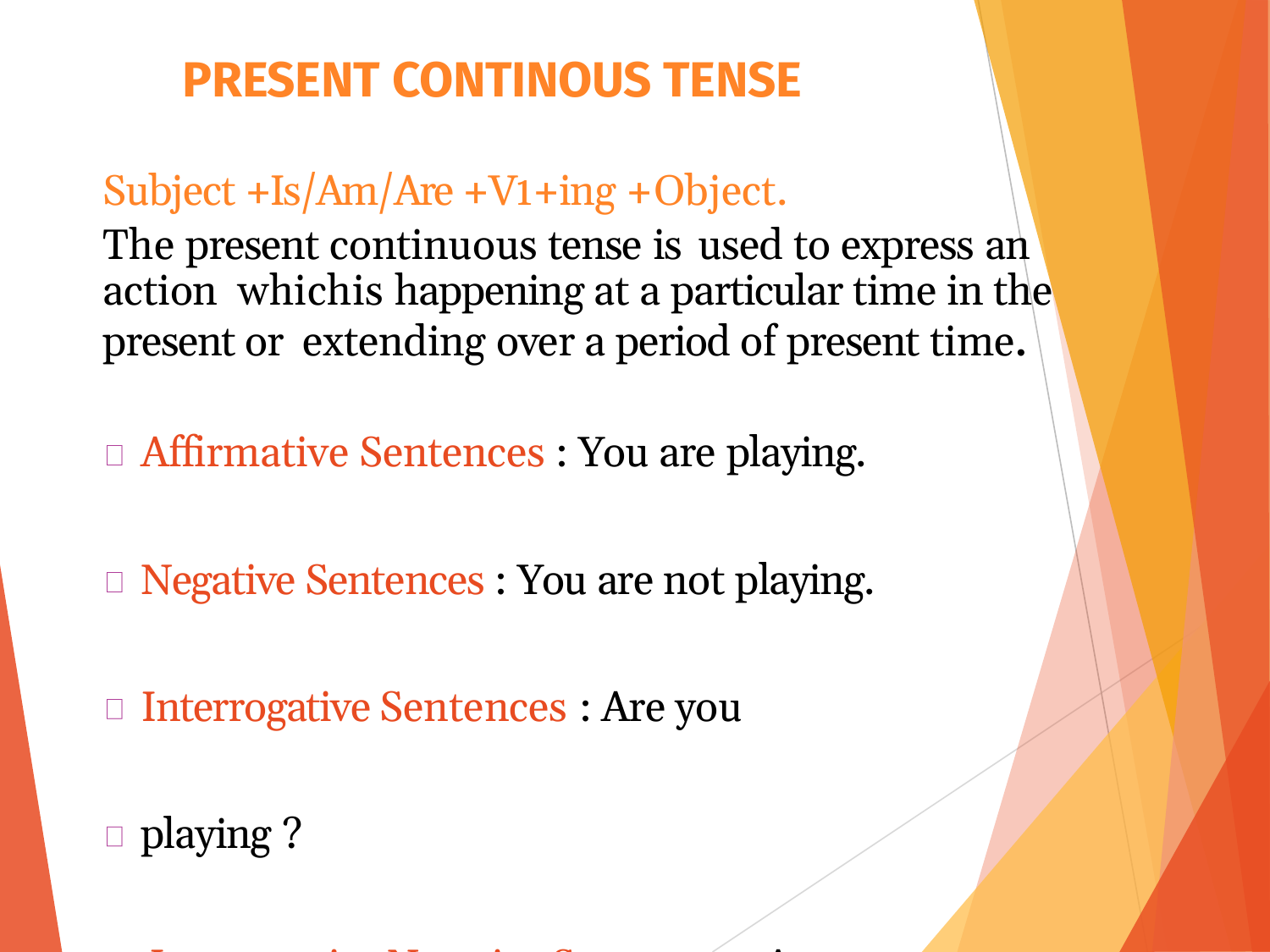

# PRESENT CONTINOUS TENSE
Subject +Is/Am/Are +V1+ing +Object.
The present continuous tense is used to express an action  whichis happening at a particular time in the present or  extending over a period of present time.

Affirmative Sentences : You are playing.
Negative Sentences : You are not playing.  Interrogative Sentences : Are you playing ?

Interrogative Negative Sentences : Are you not playing ?